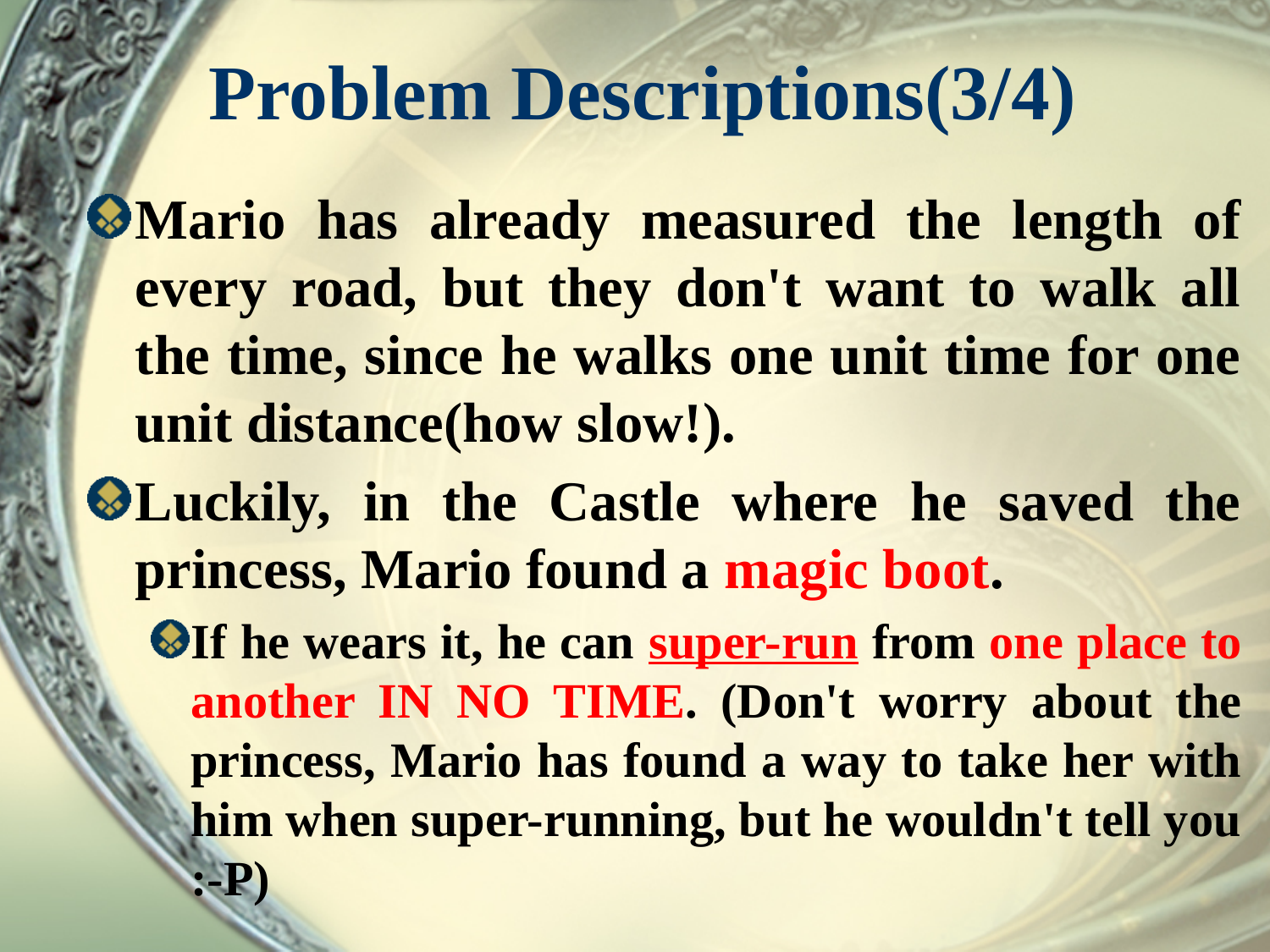

# Problem Descriptions(3/4)
Mario has already measured the length of every road, but they don't want to walk all the time, since he walks one unit time for one unit distance(how slow!).
Luckily, in the Castle where he saved the princess, Mario found a magic boot.
If he wears it, he can super-run from one place to another IN NO TIME. (Don't worry about the princess, Mario has found a way to take her with him when super-running, but he wouldn't tell you :-P)